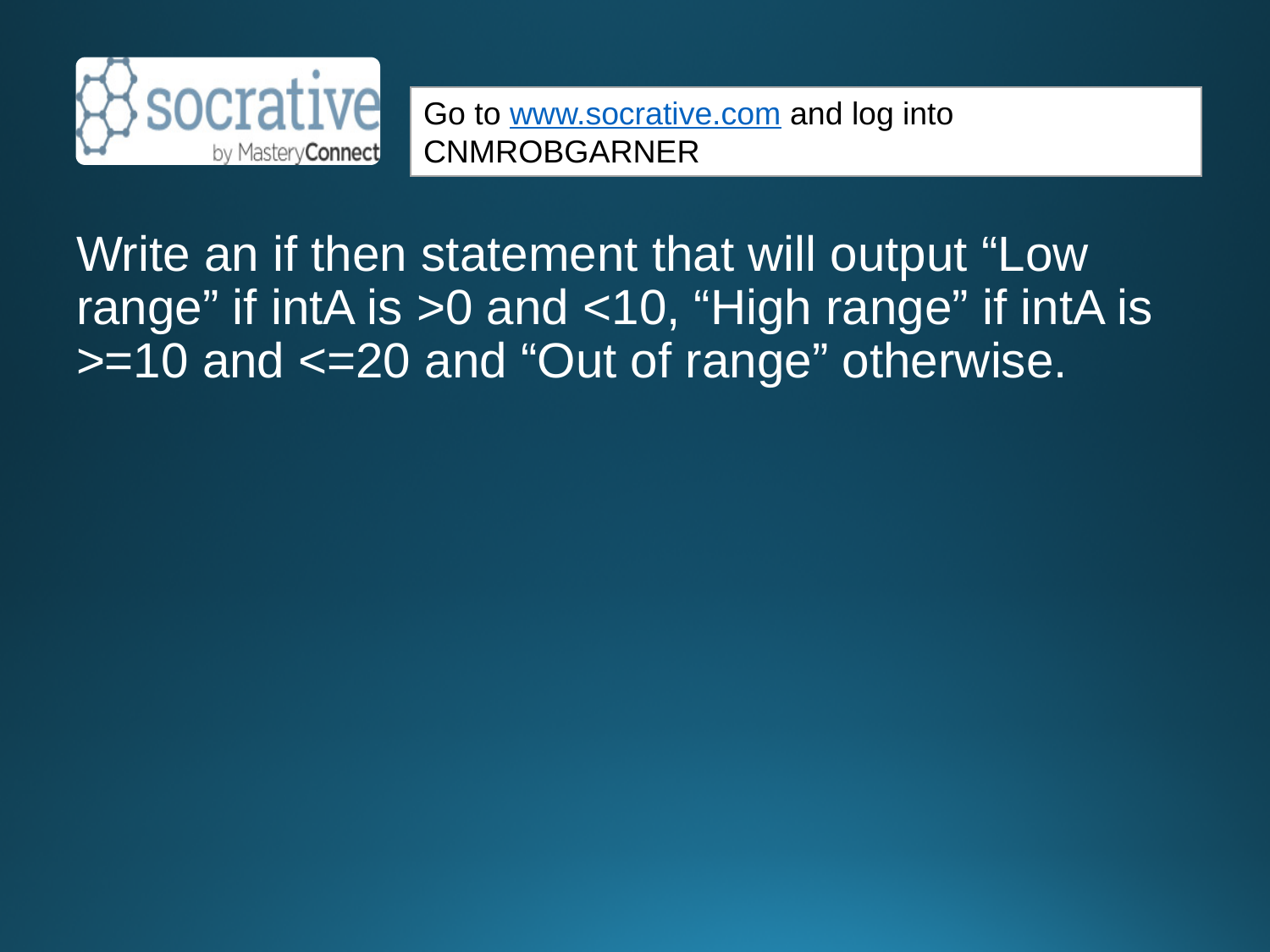

Write an if then statement that will output “Low range” if intA is >0 and <10, “High range” if intA is >=10 and <=20 and “Out of range” otherwise.